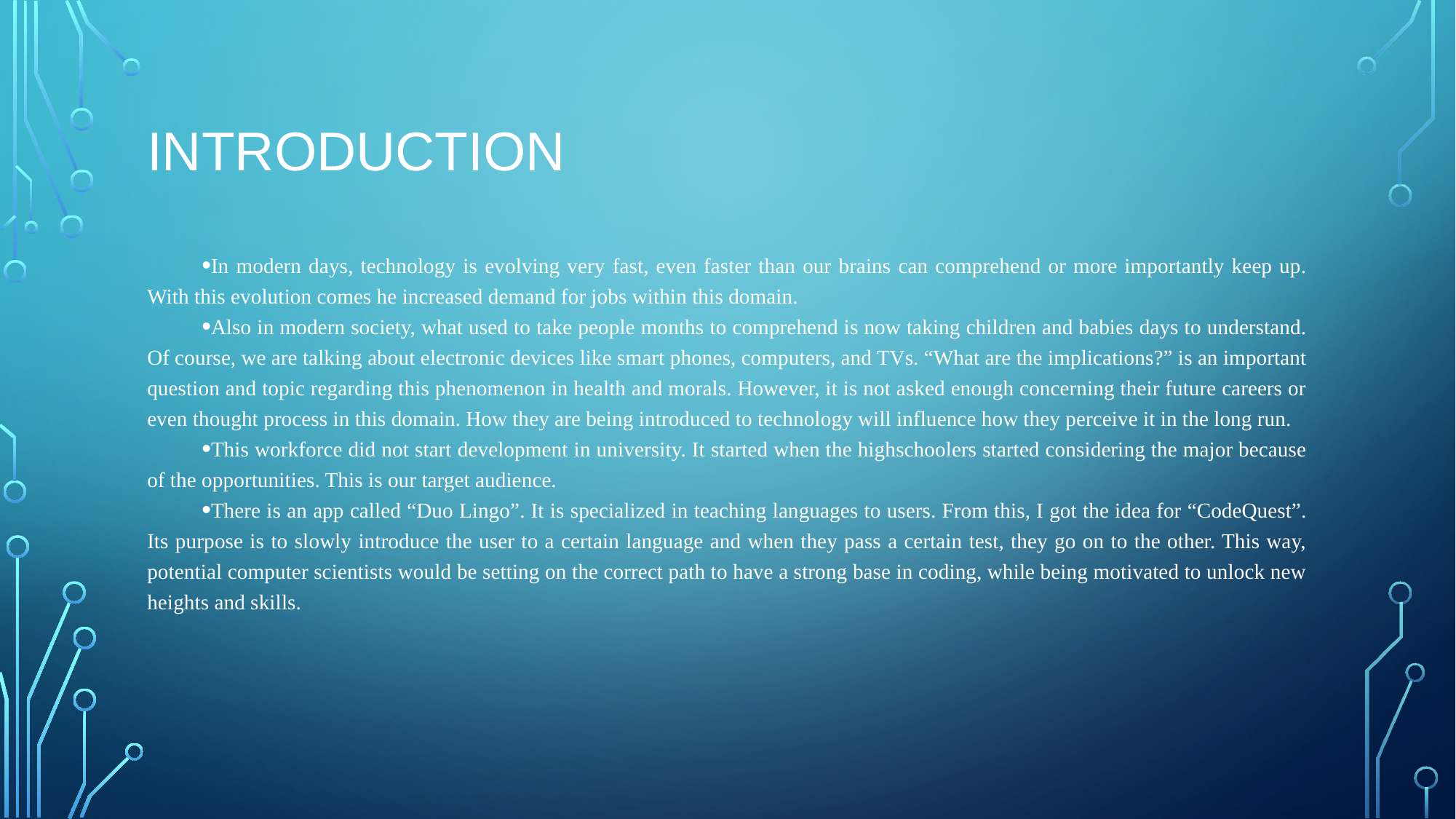

# Introduction
In modern days, technology is evolving very fast, even faster than our brains can comprehend or more importantly keep up. With this evolution comes he increased demand for jobs within this domain.
Also in modern society, what used to take people months to comprehend is now taking children and babies days to understand. Of course, we are talking about electronic devices like smart phones, computers, and TVs. “What are the implications?” is an important question and topic regarding this phenomenon in health and morals. However, it is not asked enough concerning their future careers or even thought process in this domain. How they are being introduced to technology will influence how they perceive it in the long run.
This workforce did not start development in university. It started when the highschoolers started considering the major because of the opportunities. This is our target audience.
There is an app called “Duo Lingo”. It is specialized in teaching languages to users. From this, I got the idea for “CodeQuest”. Its purpose is to slowly introduce the user to a certain language and when they pass a certain test, they go on to the other. This way, potential computer scientists would be setting on the correct path to have a strong base in coding, while being motivated to unlock new heights and skills.